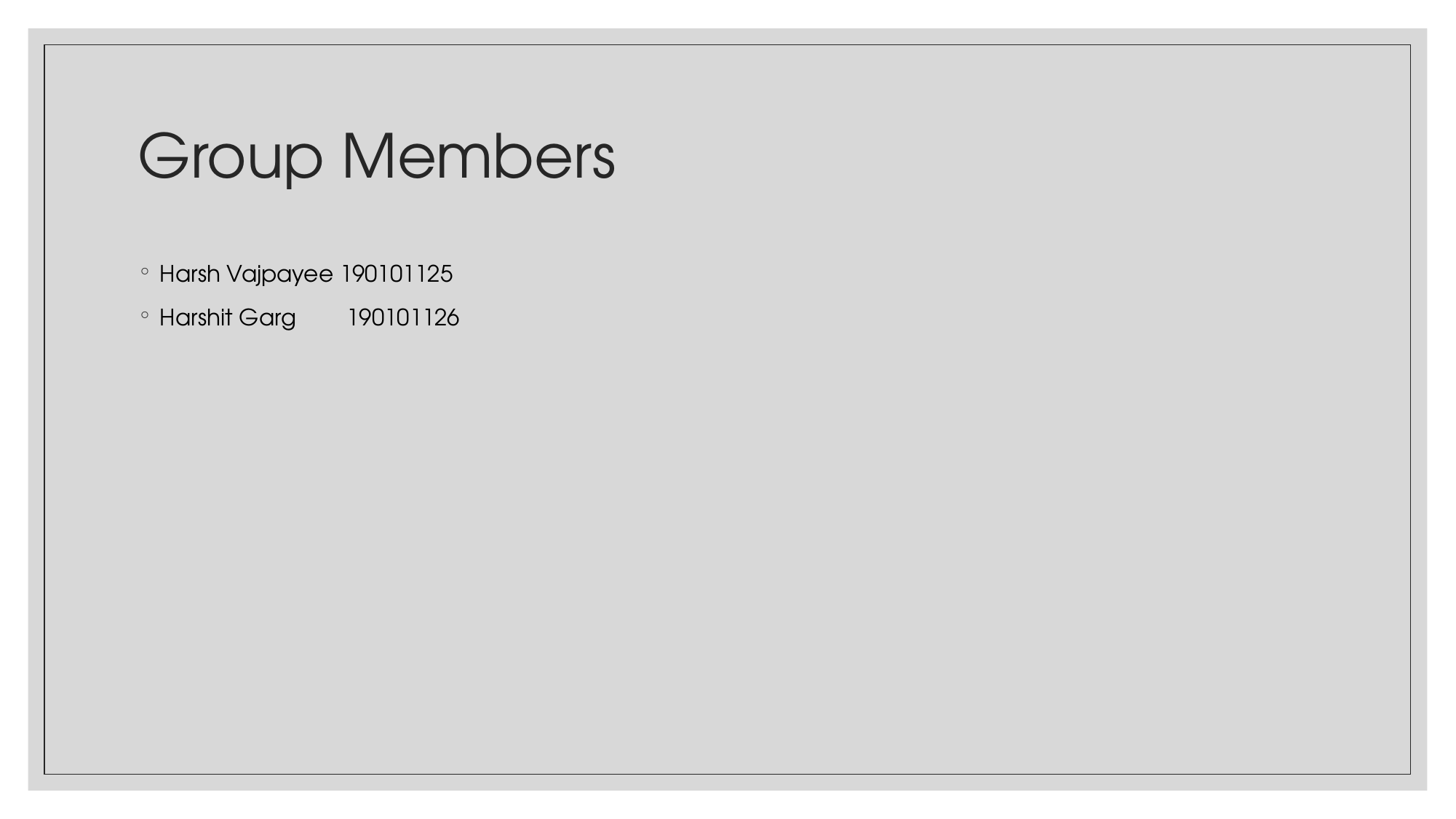

# Group Members
Harsh Vajpayee 190101125
Harshit Garg        190101126